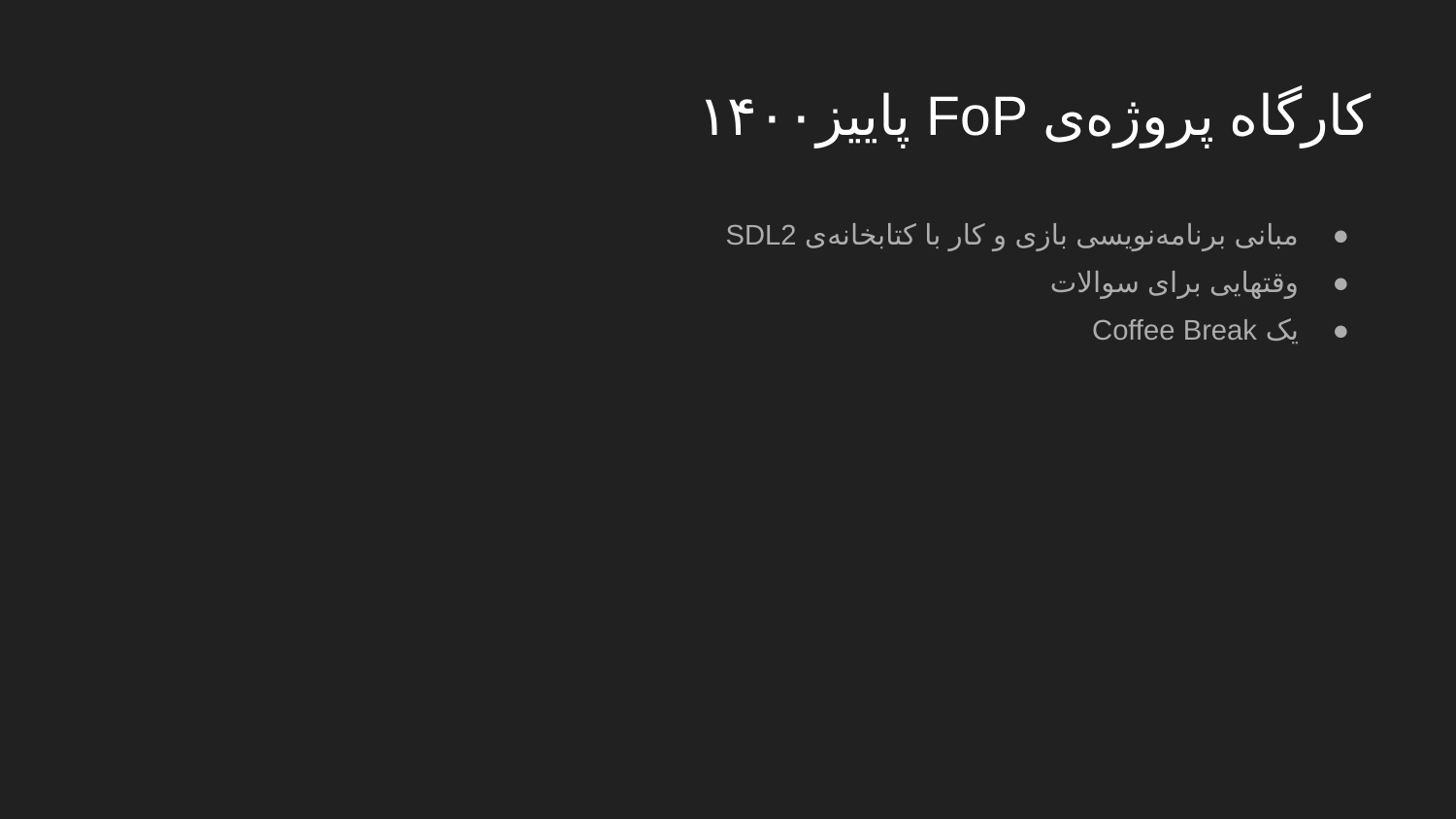

# کارگاه پروژه‌ی FoP پاییز۱۴۰۰
مبانی برنامه‌نویسی بازی و کار با کتابخانه‌ی SDL2
وقتهایی برای سوالات
یک Coffee Break